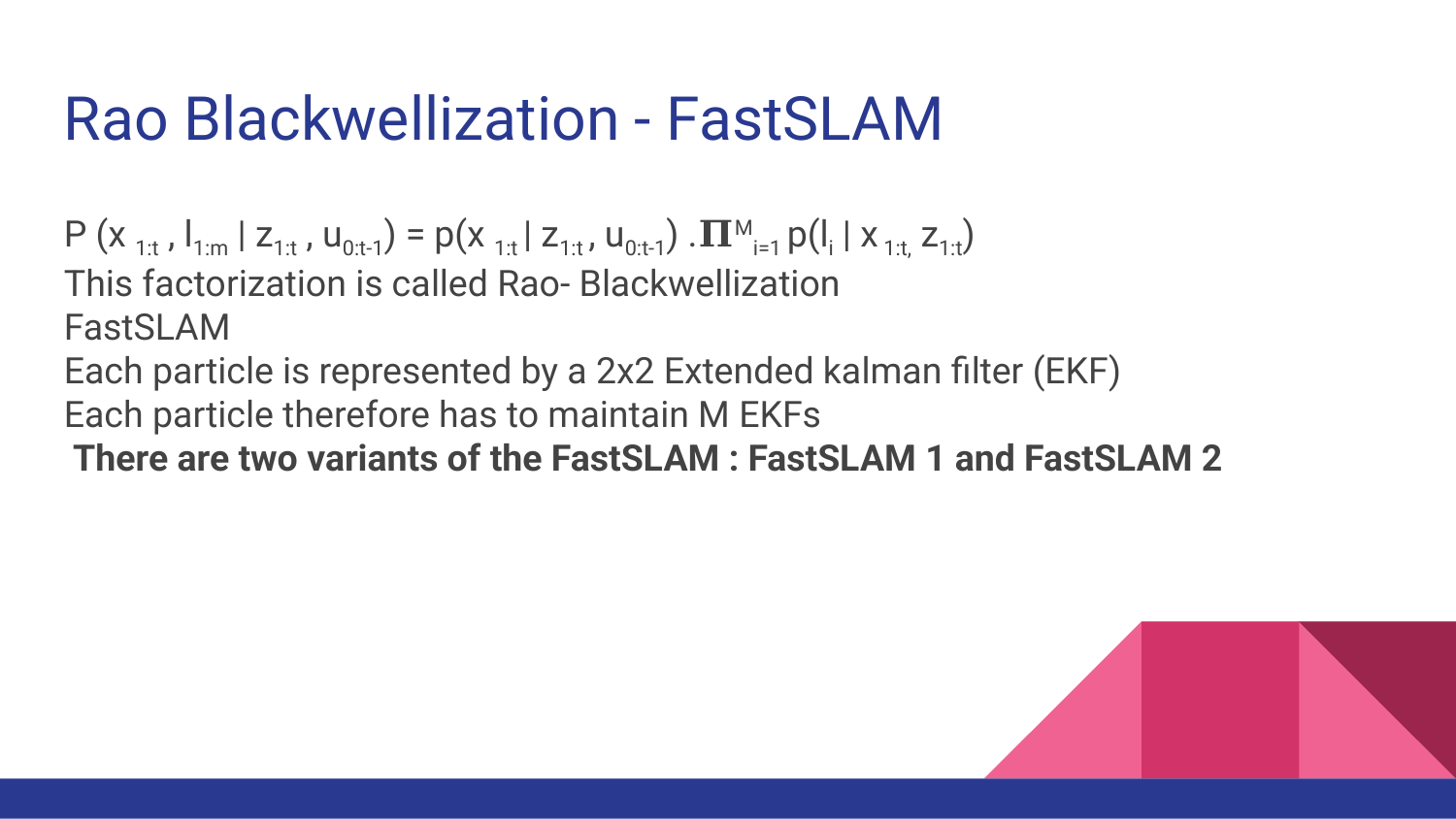

Rao Blackwellization - FastSLAM

P (x 1:t , l1:m | z1:t , u0:t-1) = p(x 1:t | z1:t , u0:t-1) .𝚷Mi=1 p(li | x 1:t, z1:t)
This factorization is called Rao- Blackwellization
FastSLAM
Each particle is represented by a 2x2 Extended kalman filter (EKF)
Each particle therefore has to maintain M EKFs
 There are two variants of the FastSLAM : FastSLAM 1 and FastSLAM 2